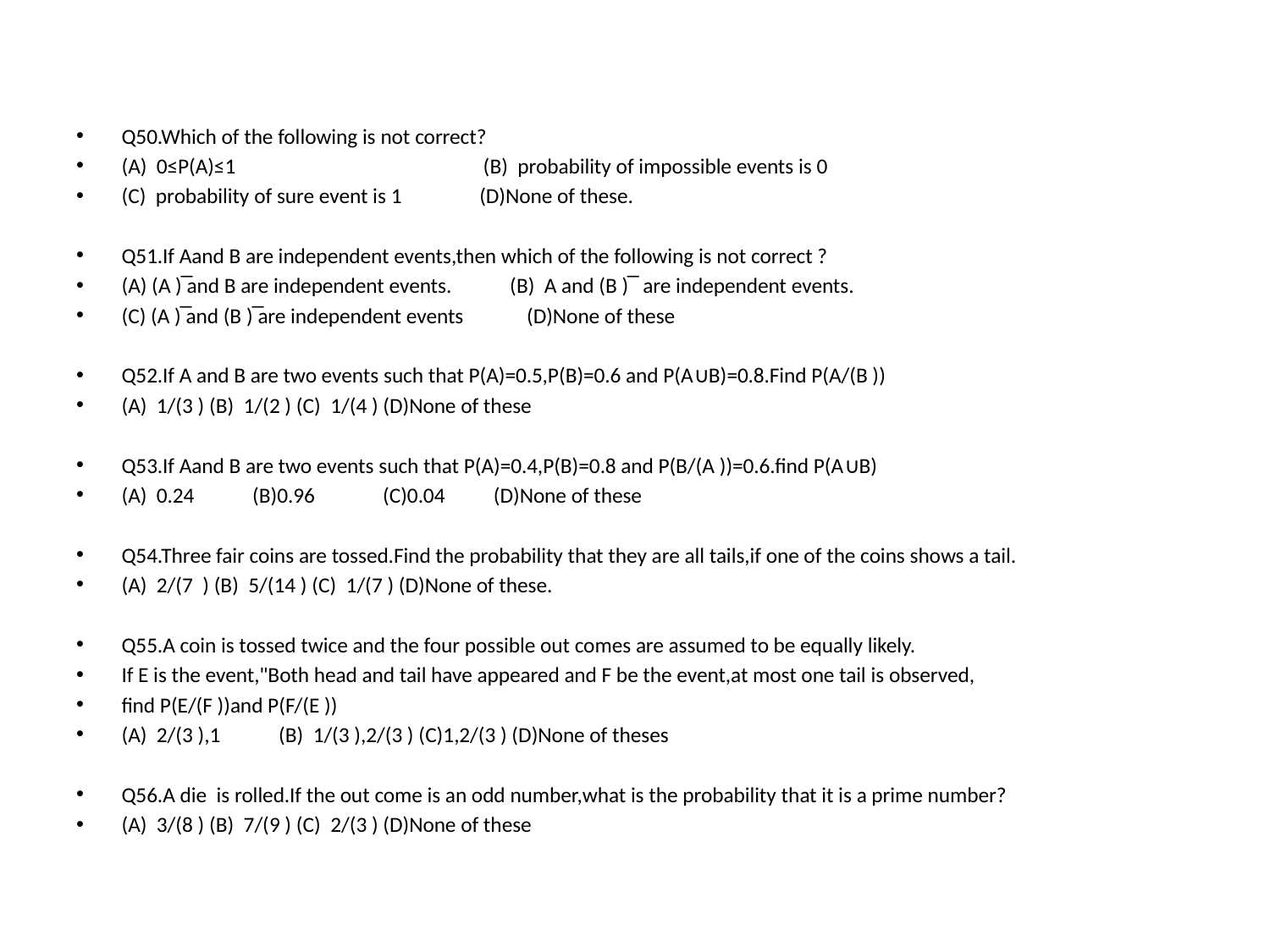

#

Q50.Which of the following is not correct?
(A)  0≤P(A)≤1                                                   (B)  probability of impossible events is 0
(C)  probability of sure event is 1                (D)None of these.

Q51.If Aand B are independent events,then which of the following is not correct ?
(A) (A ) ̅and B are independent events.            (B)  A and (B ) ̅  are independent events.
(C) (A ) ̅and (B ) ̅are independent events             (D)None of these

Q52.If A and B are two events such that P(A)=0.5,P(B)=0.6 and P(A∪B)=0.8.Find P(A/(B ))
(A)  1/(3 ) (B)  1/(2 ) (C)  1/(4 ) (D)None of these

Q53.If Aand B are two events such that P(A)=0.4,P(B)=0.8 and P(B/(A ))=0.6.find P(A∪B)
(A)  0.24            (B)0.96              (C)0.04          (D)None of these

Q54.Three fair coins are tossed.Find the probability that they are all tails,if one of the coins shows a tail.
(A)  2/(7  ) (B)  5/(14 ) (C)  1/(7 ) (D)None of these.

Q55.A coin is tossed twice and the four possible out comes are assumed to be equally likely.
If E is the event,"Both head and tail have appeared and F be the event,at most one tail is observed,
find P(E/(F ))and P(F/(E ))
(A)  2/(3 ),1            (B)  1/(3 ),2/(3 ) (C)1,2/(3 ) (D)None of theses

Q56.A die  is rolled.If the out come is an odd number,what is the probability that it is a prime number?
(A)  3/(8 ) (B)  7/(9 ) (C)  2/(3 ) (D)None of these